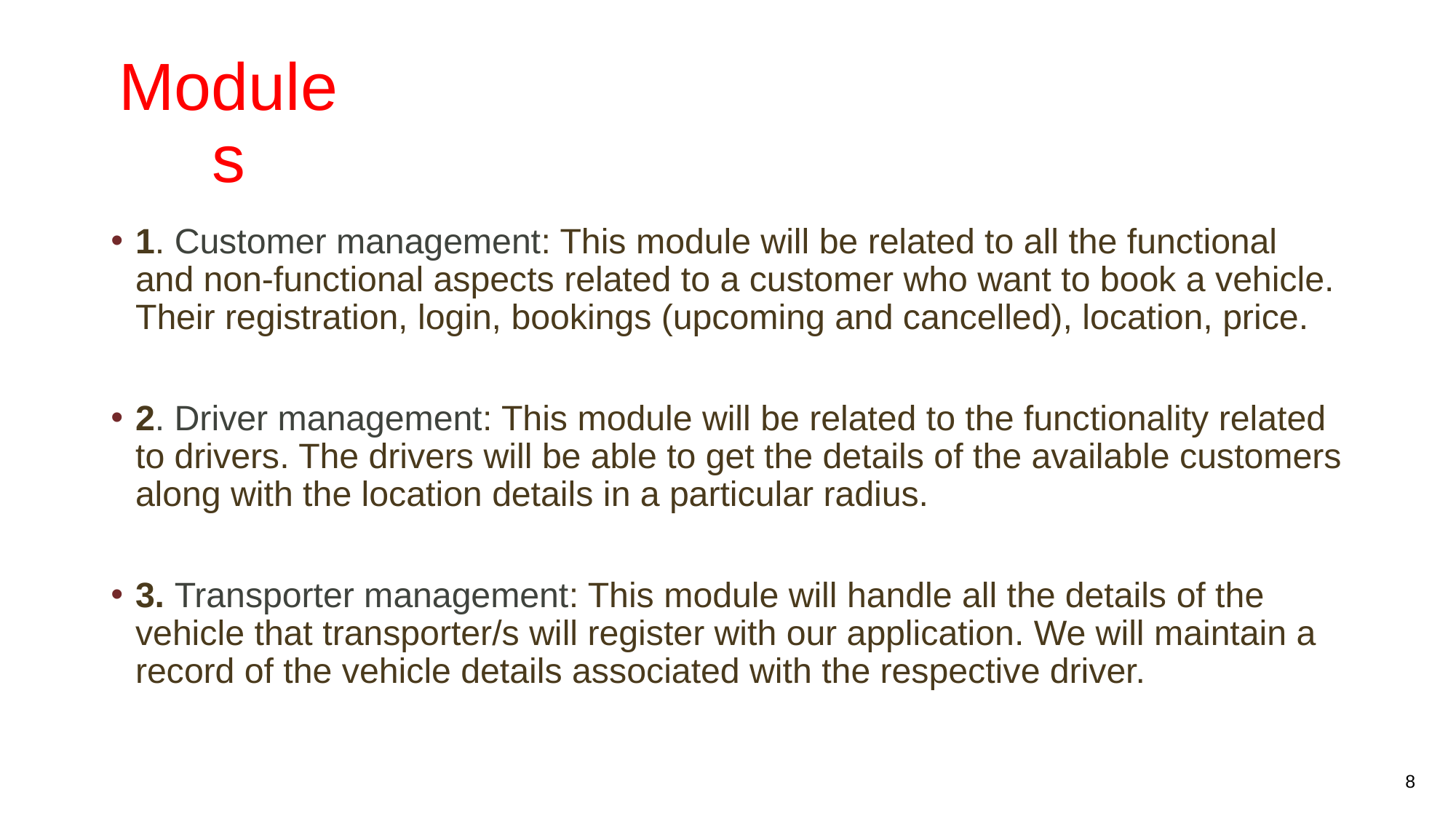

# Modules
1. Customer management: This module will be related to all the functional and non-functional aspects related to a customer who want to book a vehicle. Their registration, login, bookings (upcoming and cancelled), location, price.

2. Driver management: This module will be related to the functionality related to drivers. The drivers will be able to get the details of the available customers along with the location details in a particular radius.

3. Transporter management: This module will handle all the details of the vehicle that transporter/s will register with our application. We will maintain a record of the vehicle details associated with the respective driver.
8